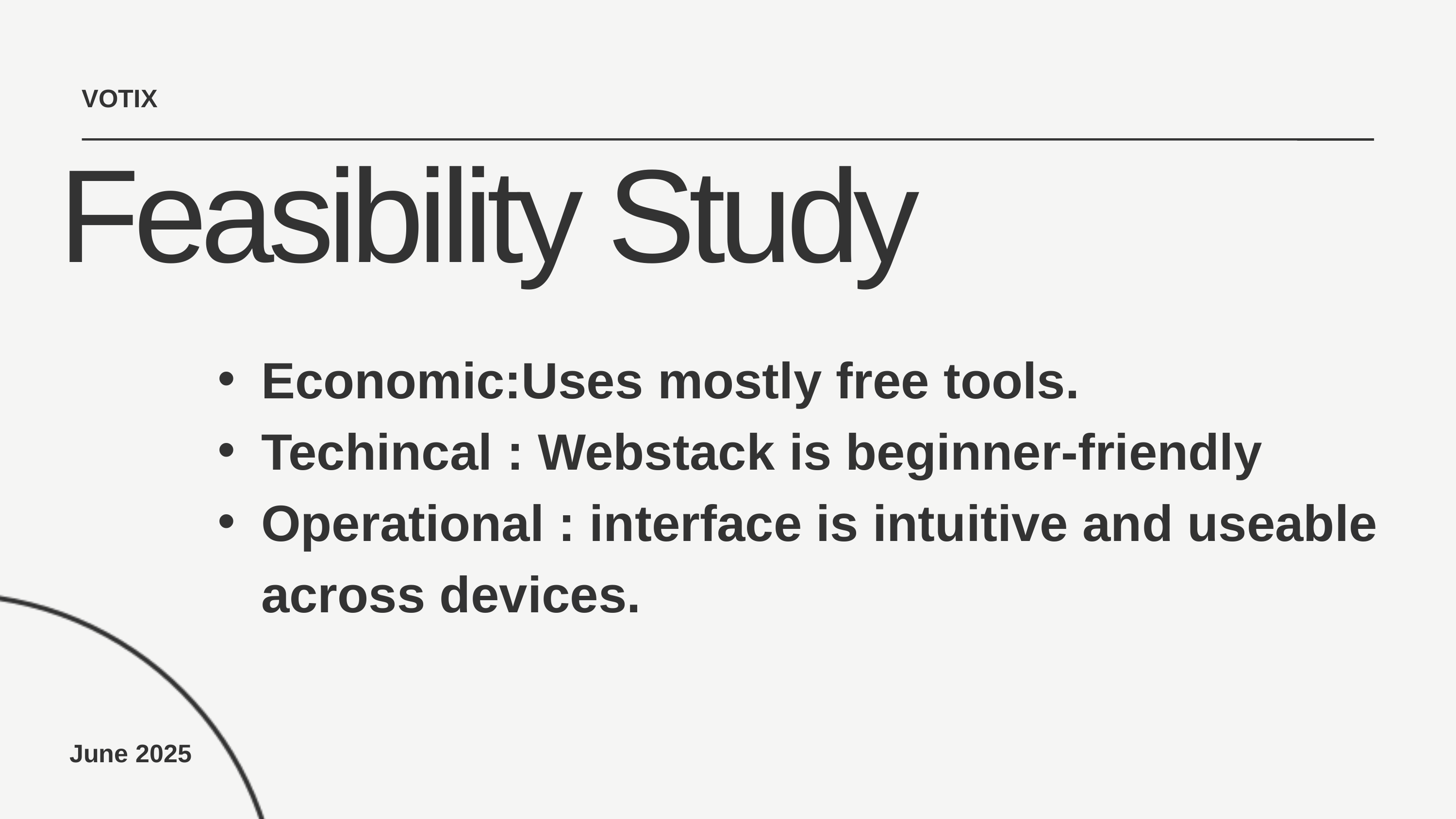

VOTIX
Feasibility Study

Economic:Uses mostly free tools.
Techincal : Webstack is beginner-friendly
Operational : interface is intuitive and useable across devices.

June 2025